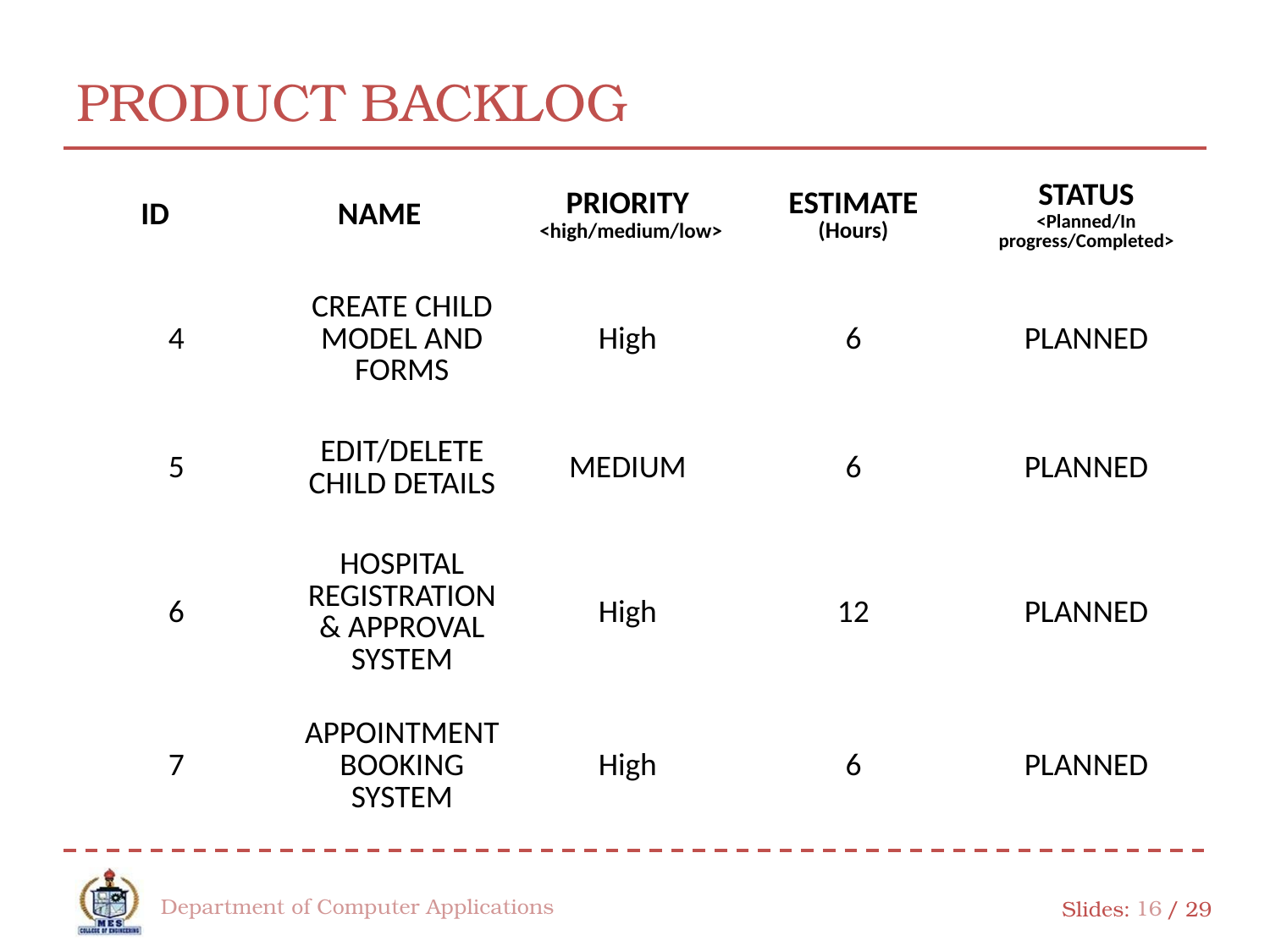

# PRODUCT BACKLOG

| ID | NAME | PRIORITY <high/medium/low> | ESTIMATE (Hours) | STATUS <Planned/In progress/Completed> |
| --- | --- | --- | --- | --- |
| 4 | CREATE CHILD MODEL AND FORMS | High | 6 | PLANNED |
| 5 | EDIT/DELETE CHILD DETAILS | MEDIUM | 6 | PLANNED |
| 6 | HOSPITAL REGISTRATION & APPROVAL SYSTEM | High | 12 | PLANNED |
| 7 | APPOINTMENT BOOKING SYSTEM | High | 6 | PLANNED |
Department of Computer Applications
16